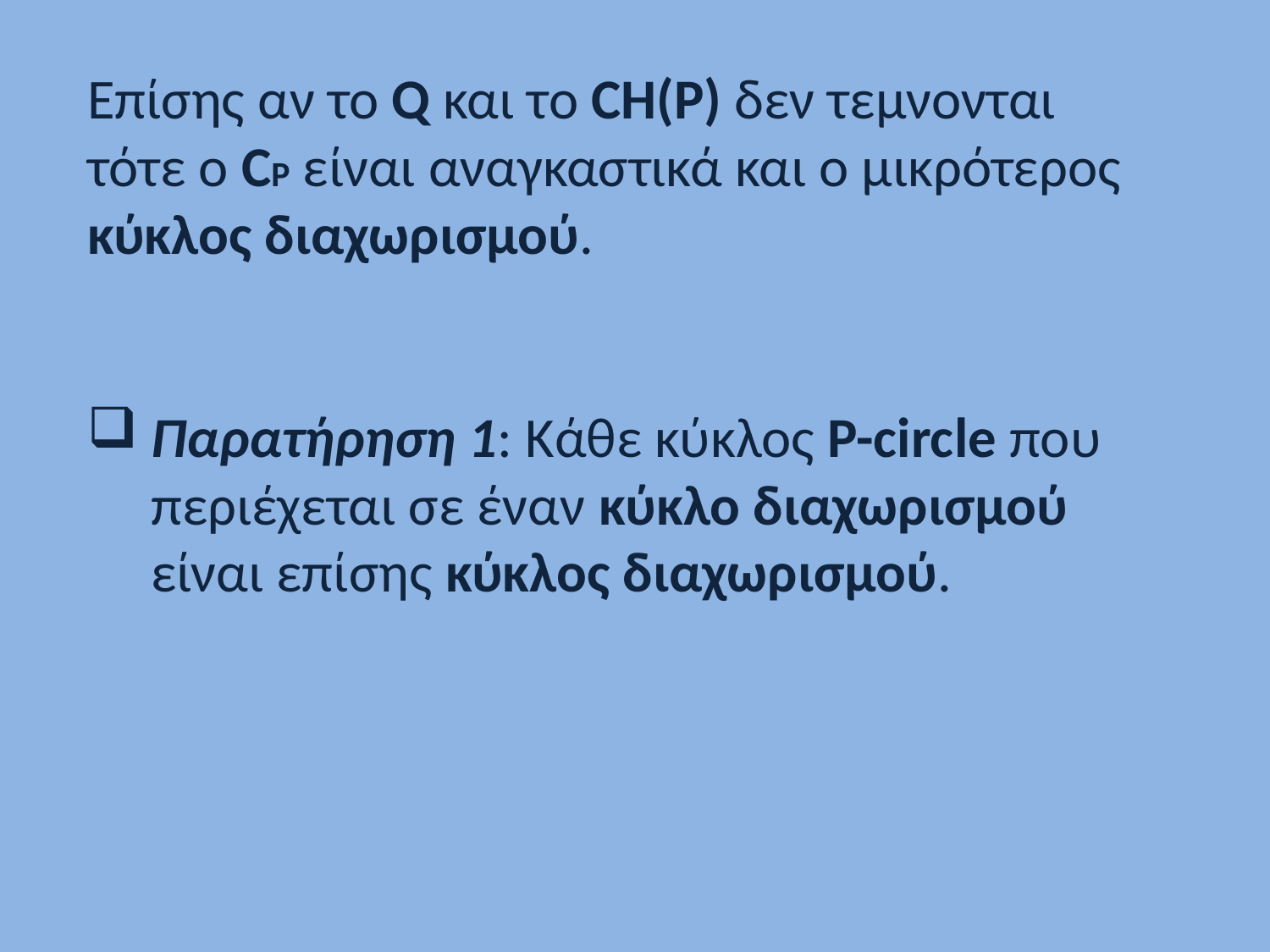

Επίσης αν το Q και το CH(P) δεν τεμνονται τότε ο CP είναι αναγκαστικά και ο μικρότερος κύκλος διαχωρισμού.

Παρατήρηση 1: Κάθε κύκλος P-circle που περιέχεται σε έναν κύκλο διαχωρισμού
     είναι επίσης κύκλος διαχωρισμού.